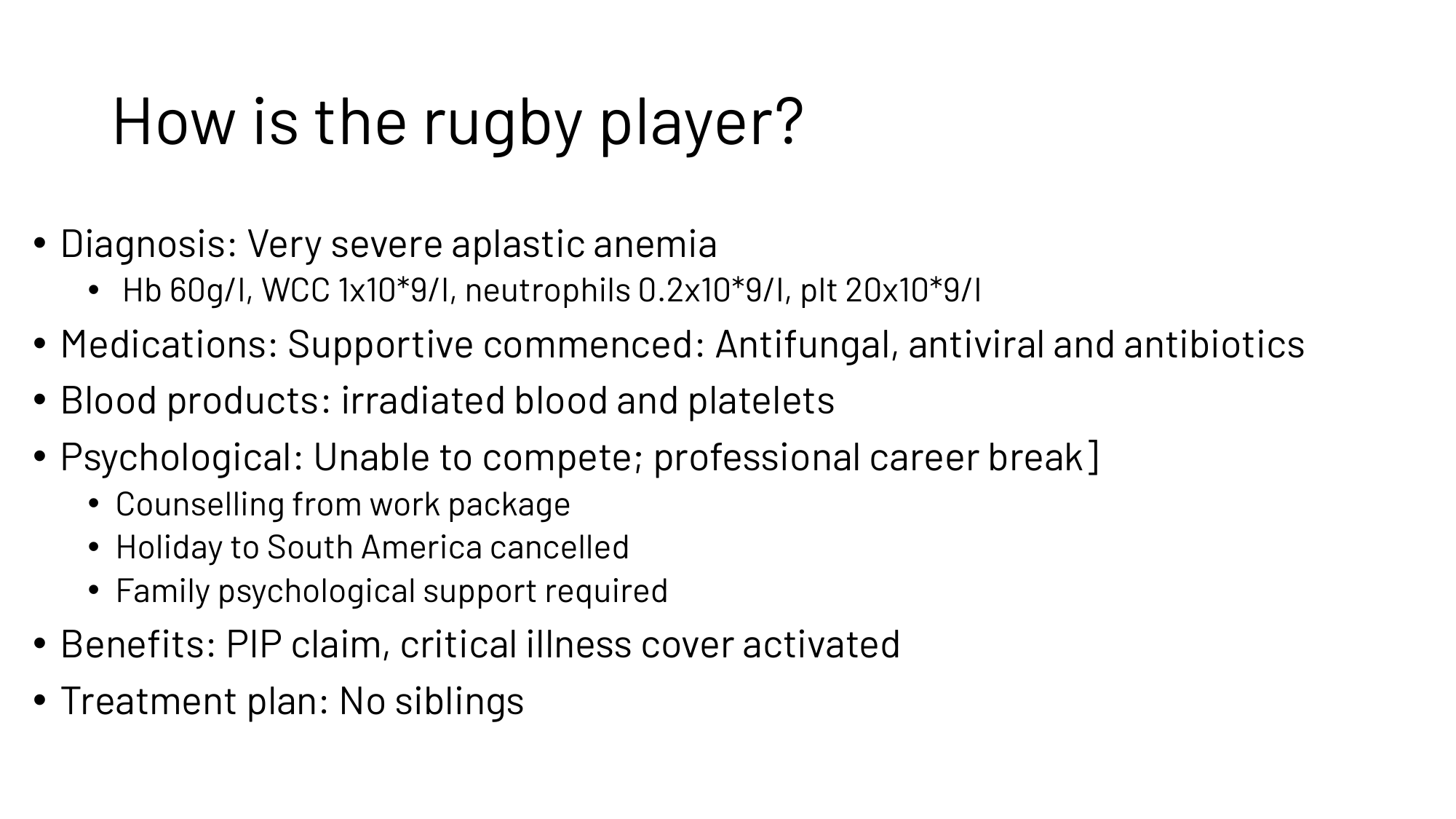

# How is the rugby player?
Diagnosis: Very severe aplastic anemia
 Hb 60g/l, WCC 1x10*9/l, neutrophils 0.2x10*9/l, plt 20x10*9/l
Medications: Supportive commenced: Antifungal, antiviral and antibiotics
Blood products: irradiated blood and platelets
Psychological: Unable to compete; professional career break]
Counselling from work package
Holiday to South America cancelled
Family psychological support required
Benefits: PIP claim, critical illness cover activated
Treatment plan: No siblings